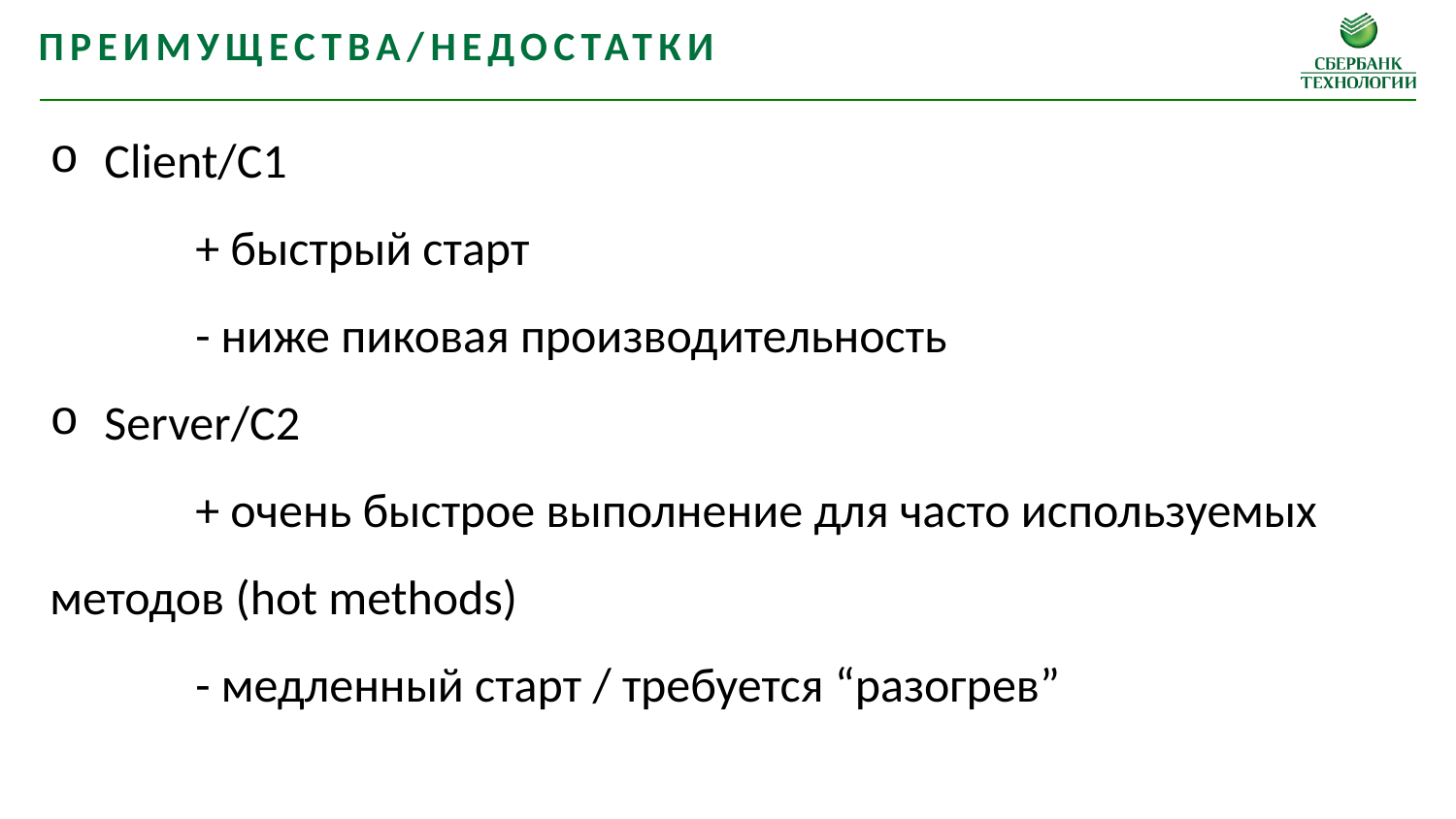

Преимущества/недостатки
Client/C1
	+ быстрый старт
	- ниже пиковая производительность
Server/C2
	+ очень быстрое выполнение для часто используемых методов (hot methods)
	- медленный старт / требуется “разогрев”